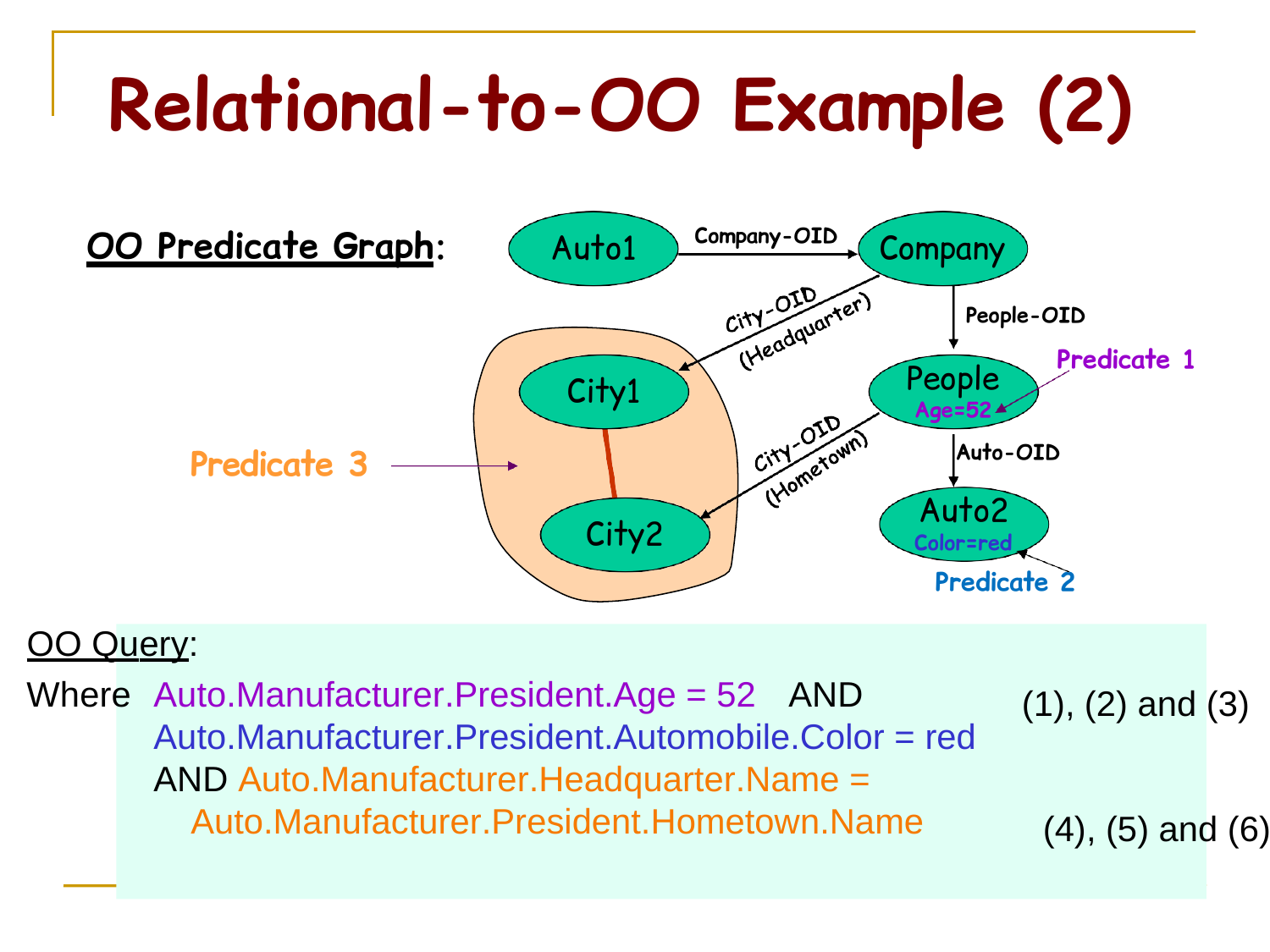

# Relational-to-OO Example (2)

Company-OID
OO Predicate Graph:
Auto1
Company
People-OID

Predicate 1
People
Age=52
City1
Auto-OID
Predicate 3
Auto2
Color=red
City2
Predicate 2

OO Query:
Where	Auto.Manufacturer.President.Age = 52	AND Auto.Manufacturer.President.Automobile.Color = red	AND Auto.Manufacturer.Headquarter.Name =
Auto.Manufacturer.President.Hometown.Name

(1), (2) and (3)
(4), (5) and (6)